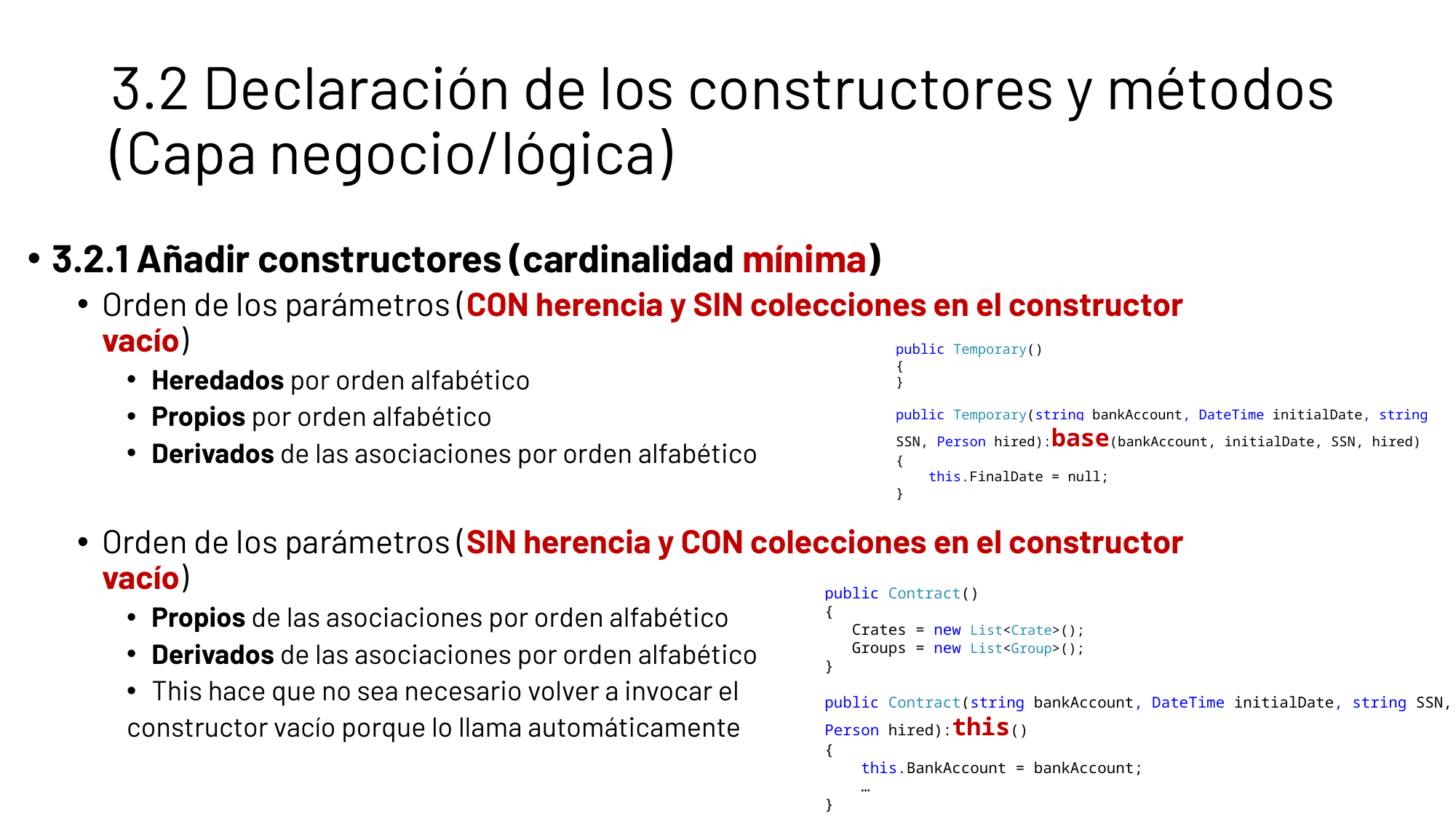

# 3.2 Declaración de los constructores y métodos (Capa negocio/lógica)
3.2.1 Añadir constructores (cardinalidad mínima)
Orden de los parámetros (CON herencia y SIN colecciones en el constructor vacío)
Heredados por orden alfabético
Propios por orden alfabético
Derivados de las asociaciones por orden alfabético

Orden de los parámetros (SIN herencia y CON colecciones en el constructor vacío)
Propios de las asociaciones por orden alfabético
Derivados de las asociaciones por orden alfabético
This hace que no sea necesario volver a invocar el
constructor vacío porque lo llama automáticamente
public Temporary()
{
}

public Temporary(string bankAccount, DateTime initialDate, string SSN, Person hired):base(bankAccount, initialDate, SSN, hired)
{
    this.FinalDate = null;
}
public Contract()
{
   Crates = new List<Crate>();
   Groups = new List<Group>();
}

public Contract(string bankAccount, DateTime initialDate, string SSN, Person hired):this()
{
    this.BankAccount = bankAccount;
    …
}